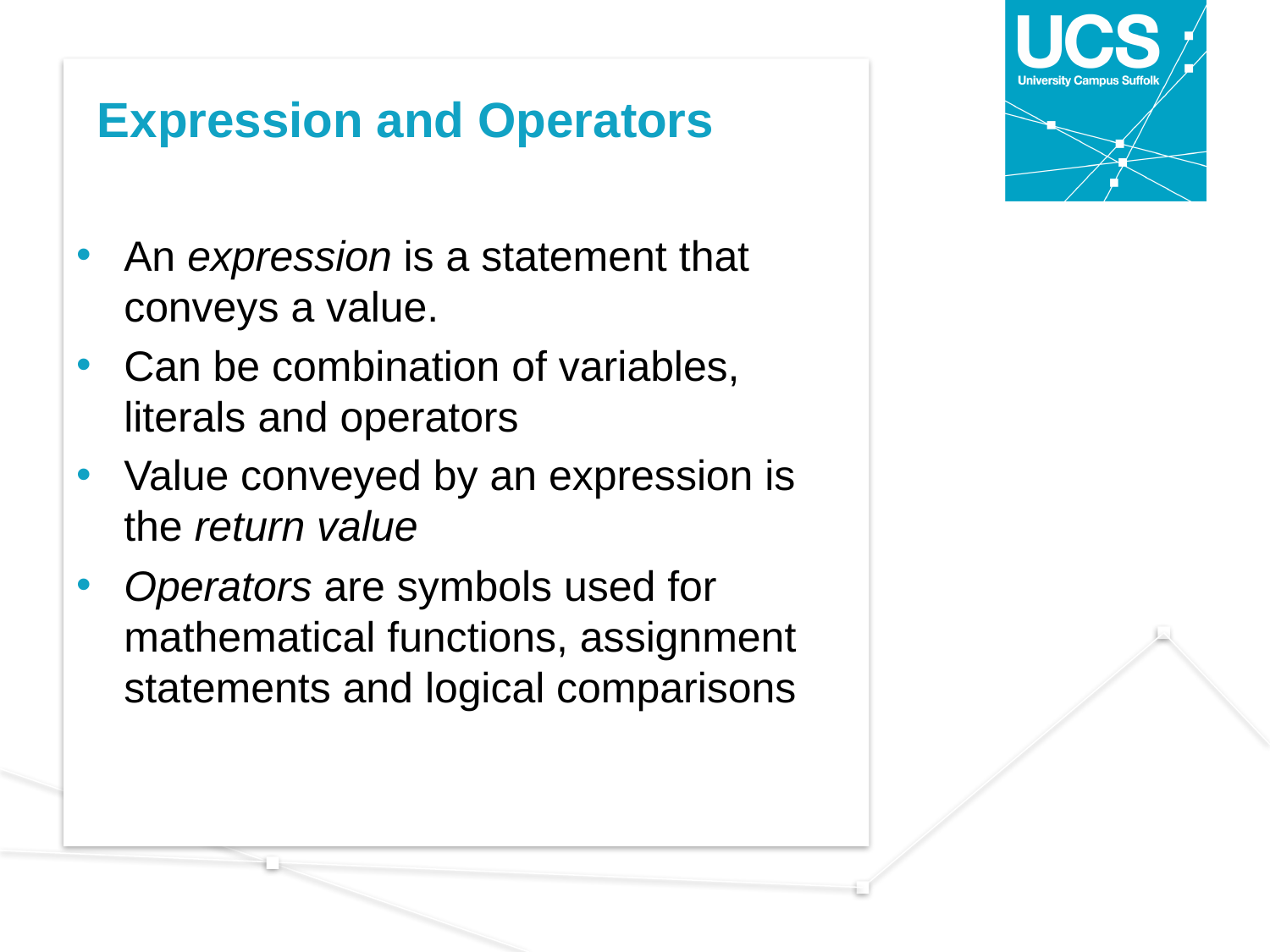

# Expression and Operators
An expression is a statement that conveys a value.
Can be combination of variables, literals and operators
Value conveyed by an expression is the return value
Operators are symbols used for mathematical functions, assignment statements and logical comparisons